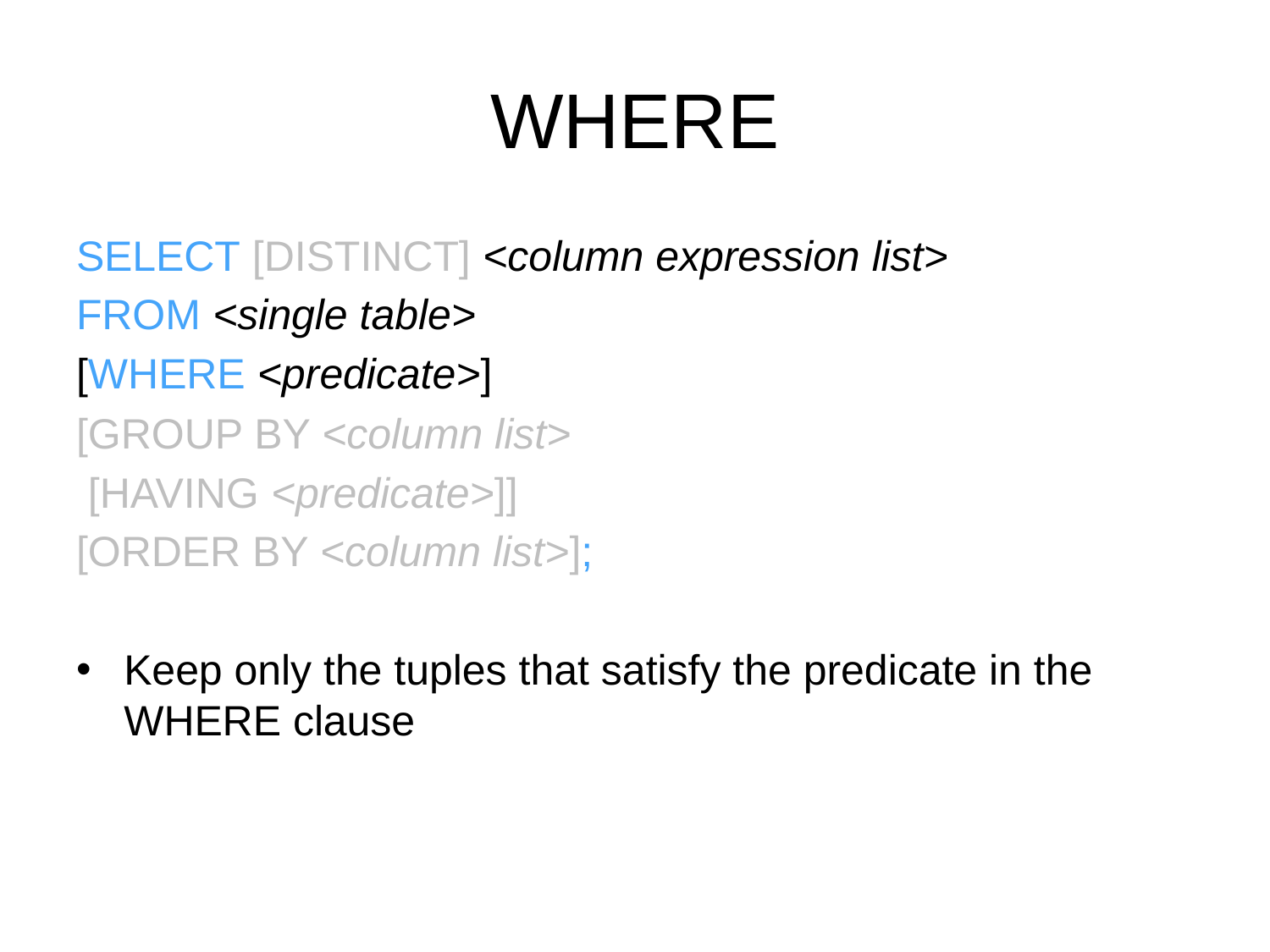

# WHERE
SELECT [DISTINCT] <column expression list>
FROM <single table>
[WHERE <predicate>]
[GROUP BY <column list>
 [HAVING <predicate>]]
[ORDER BY <column list>];

Keep only the tuples that satisfy the predicate in the WHERE clause